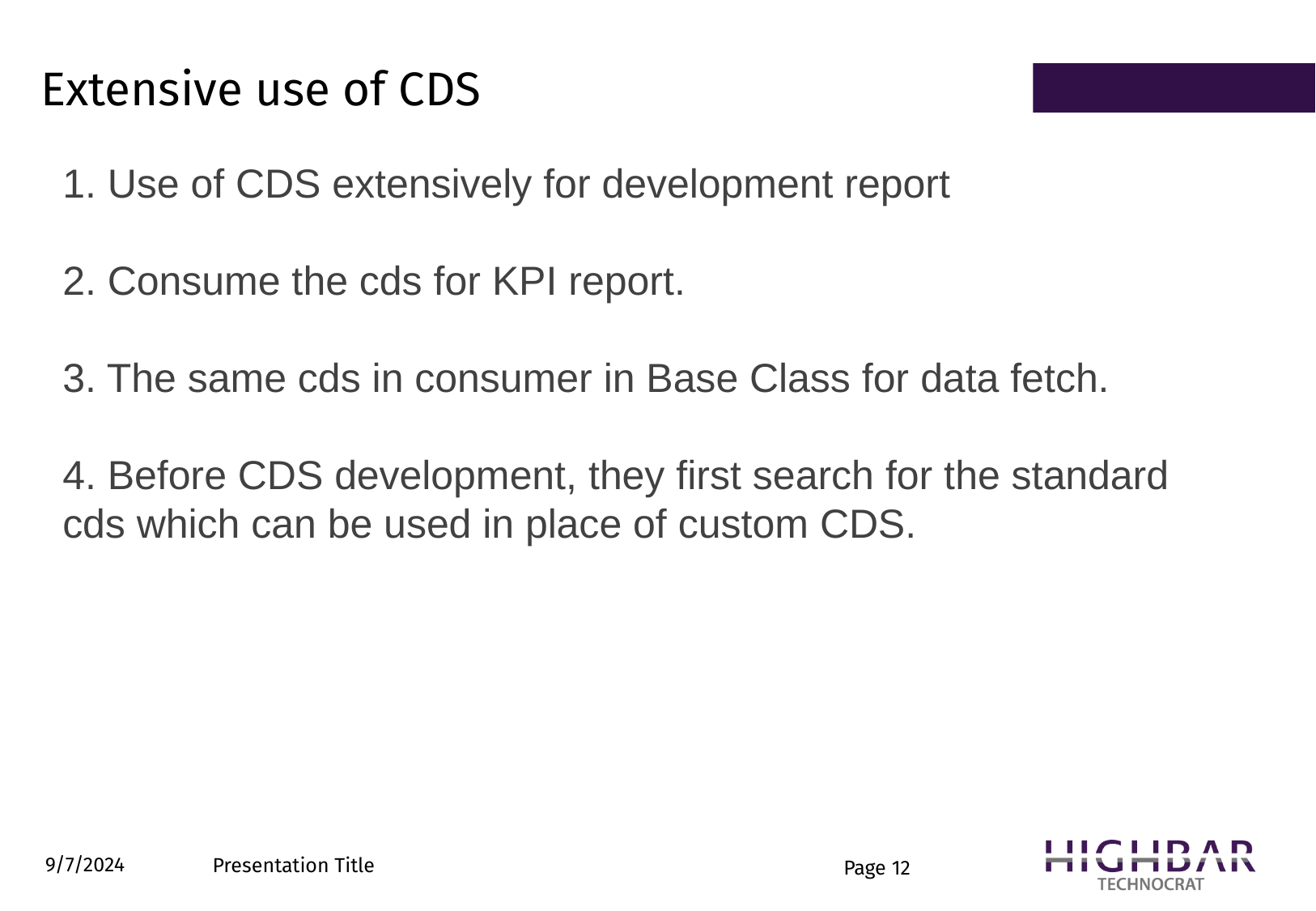

# Extensive use of CDS
1. Use of CDS extensively for development report

2. Consume the cds for KPI report.

3. The same cds in consumer in Base Class for data fetch.

4. Before CDS development, they first search for the standard cds which can be used in place of custom CDS.